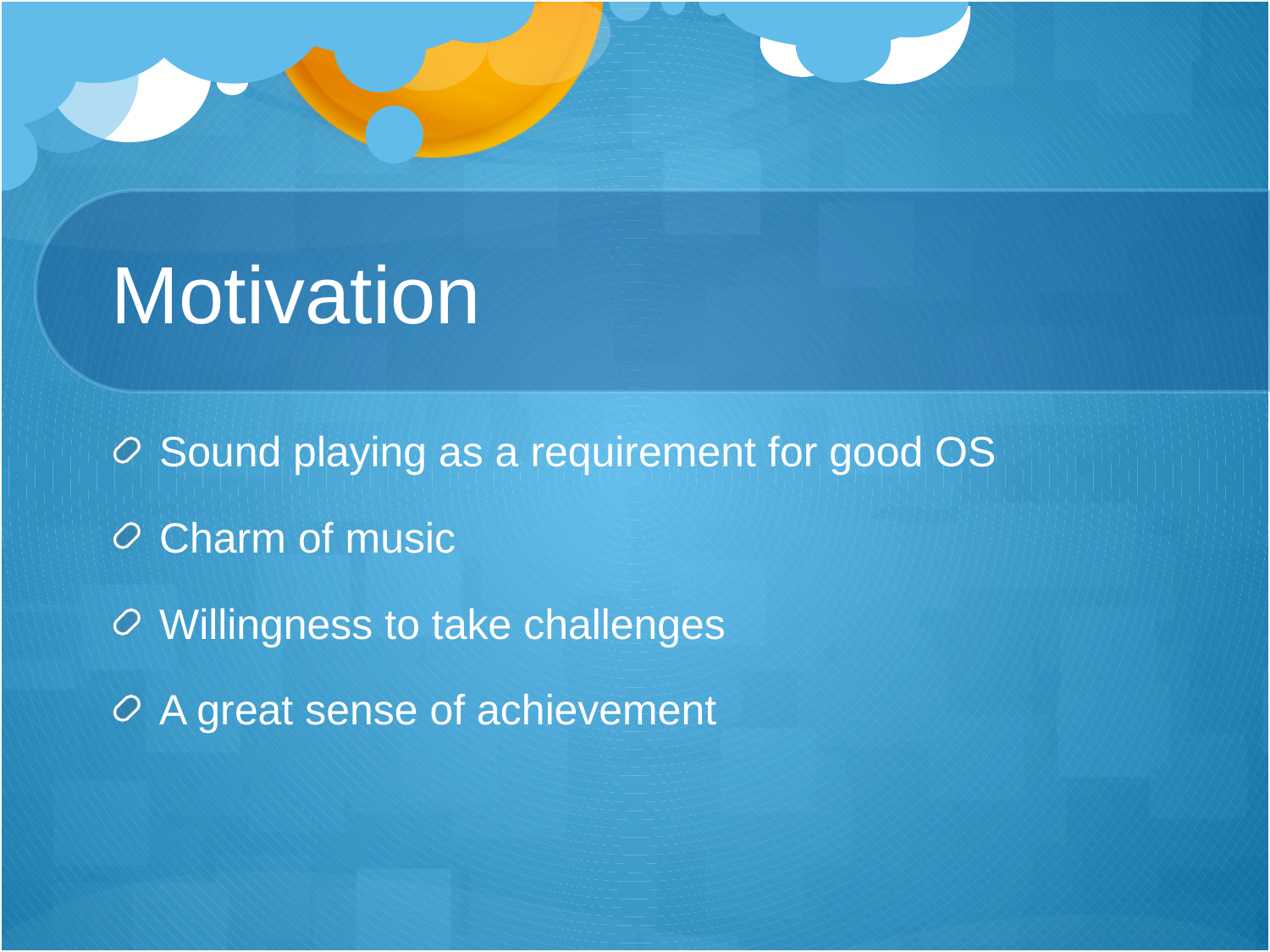

# Motivation
Sound playing as a requirement for good OS
Charm of music
Willingness to take challenges
A great sense of achievement